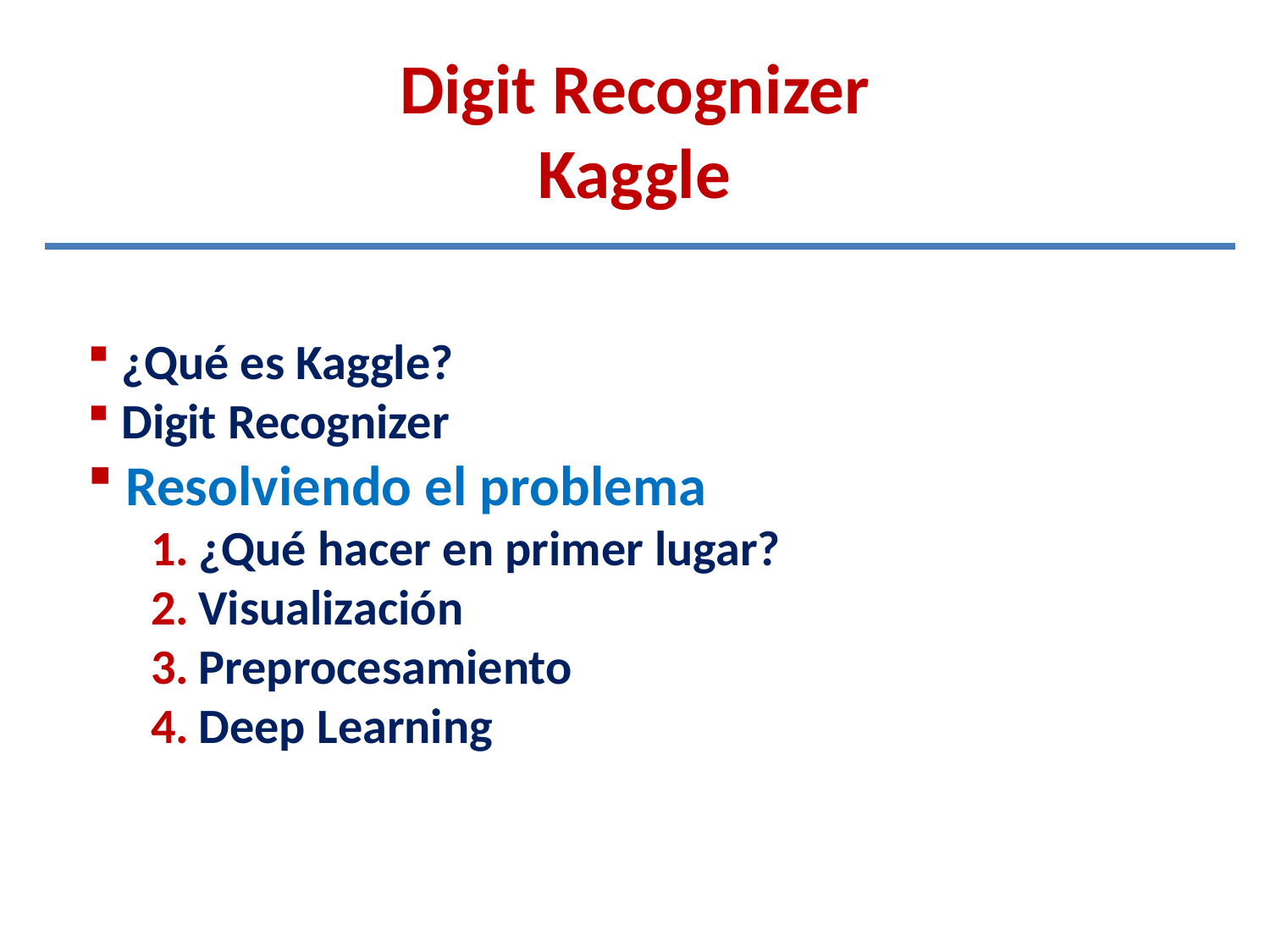

# Digit Recognizer Kaggle

 ¿Qué es Kaggle?
 Digit Recognizer
 Resolviendo el problema
¿Qué hacer en primer lugar?
Visualización
Preprocesamiento
Deep Learning